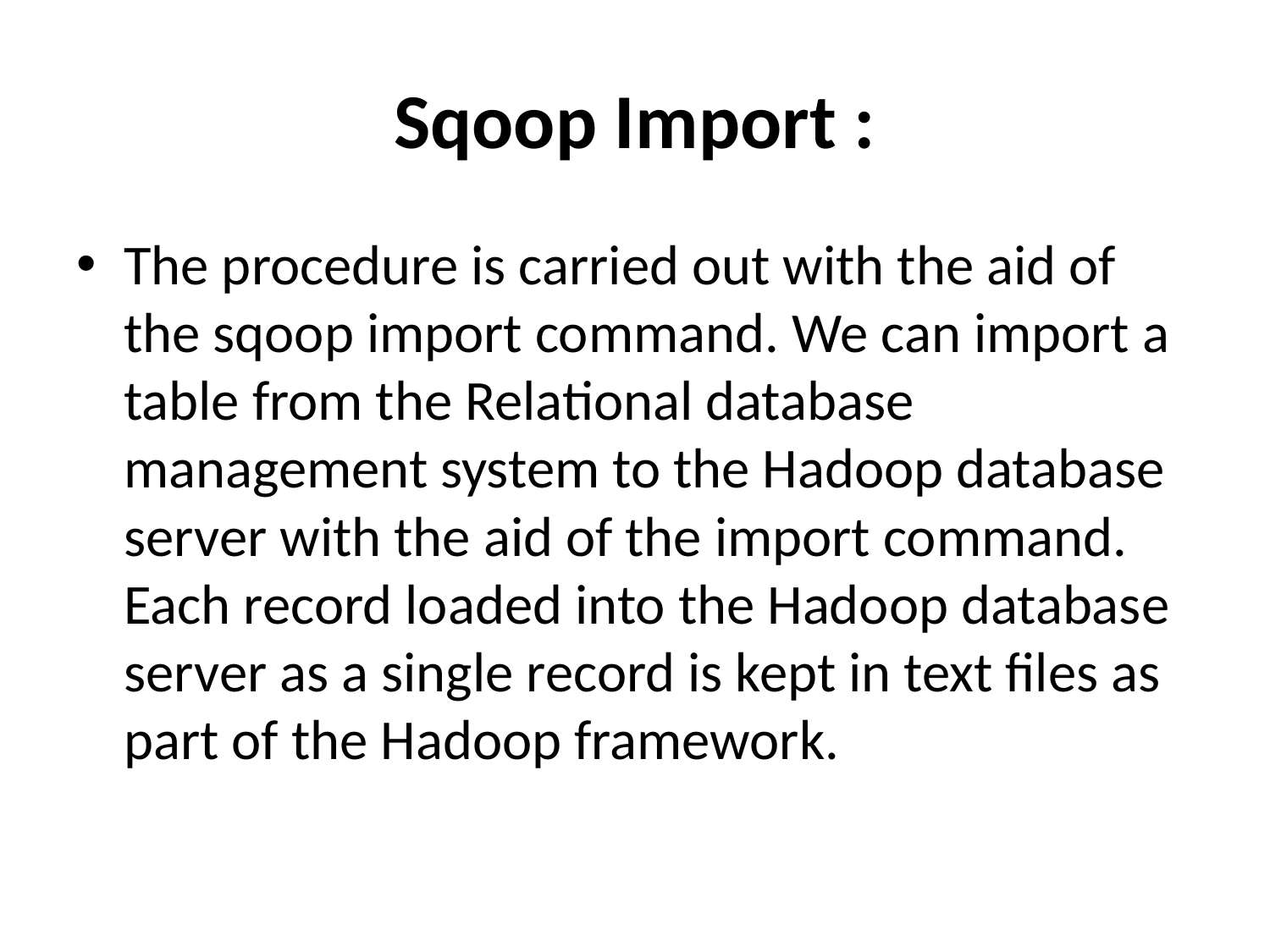

# Sqoop Import :
The procedure is carried out with the aid of the sqoop import command. We can import a table from the Relational database management system to the Hadoop database server with the aid of the import command. Each record loaded into the Hadoop database server as a single record is kept in text files as part of the Hadoop framework.